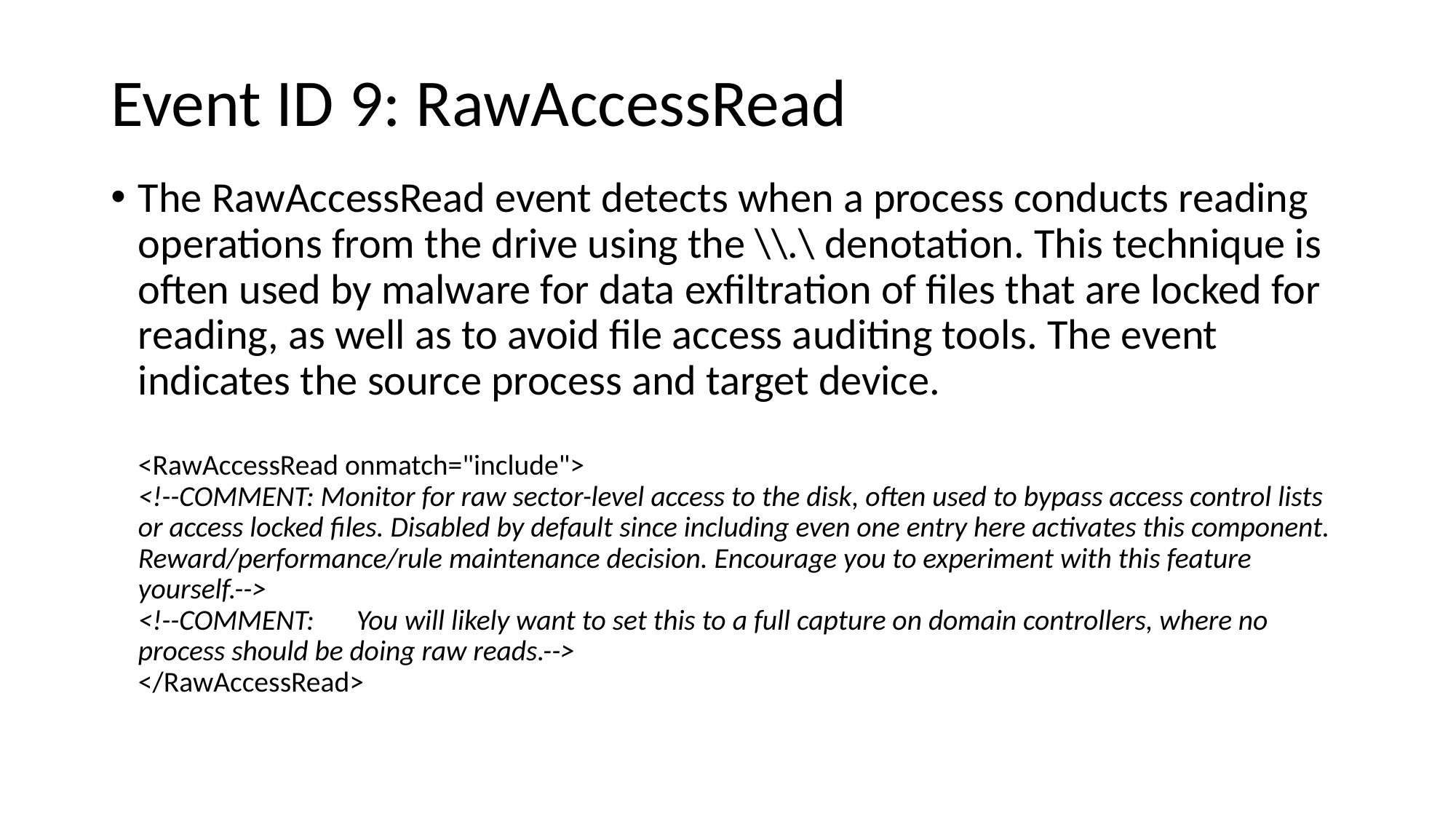

# Event ID 9: RawAccessRead
The RawAccessRead event detects when a process conducts reading operations from the drive using the \\.\ denotation. This technique is often used by malware for data exfiltration of files that are locked for reading, as well as to avoid file access auditing tools. The event indicates the source process and target device.
<RawAccessRead onmatch="include">
<!--COMMENT: Monitor for raw sector-level access to the disk, often used to bypass access control lists or access locked files. Disabled by default since including even one entry here activates this component. Reward/performance/rule maintenance decision. Encourage you to experiment with this feature yourself.-->
<!--COMMENT:	You will likely want to set this to a full capture on domain controllers, where no   process should be doing raw reads.-->
</RawAccessRead>